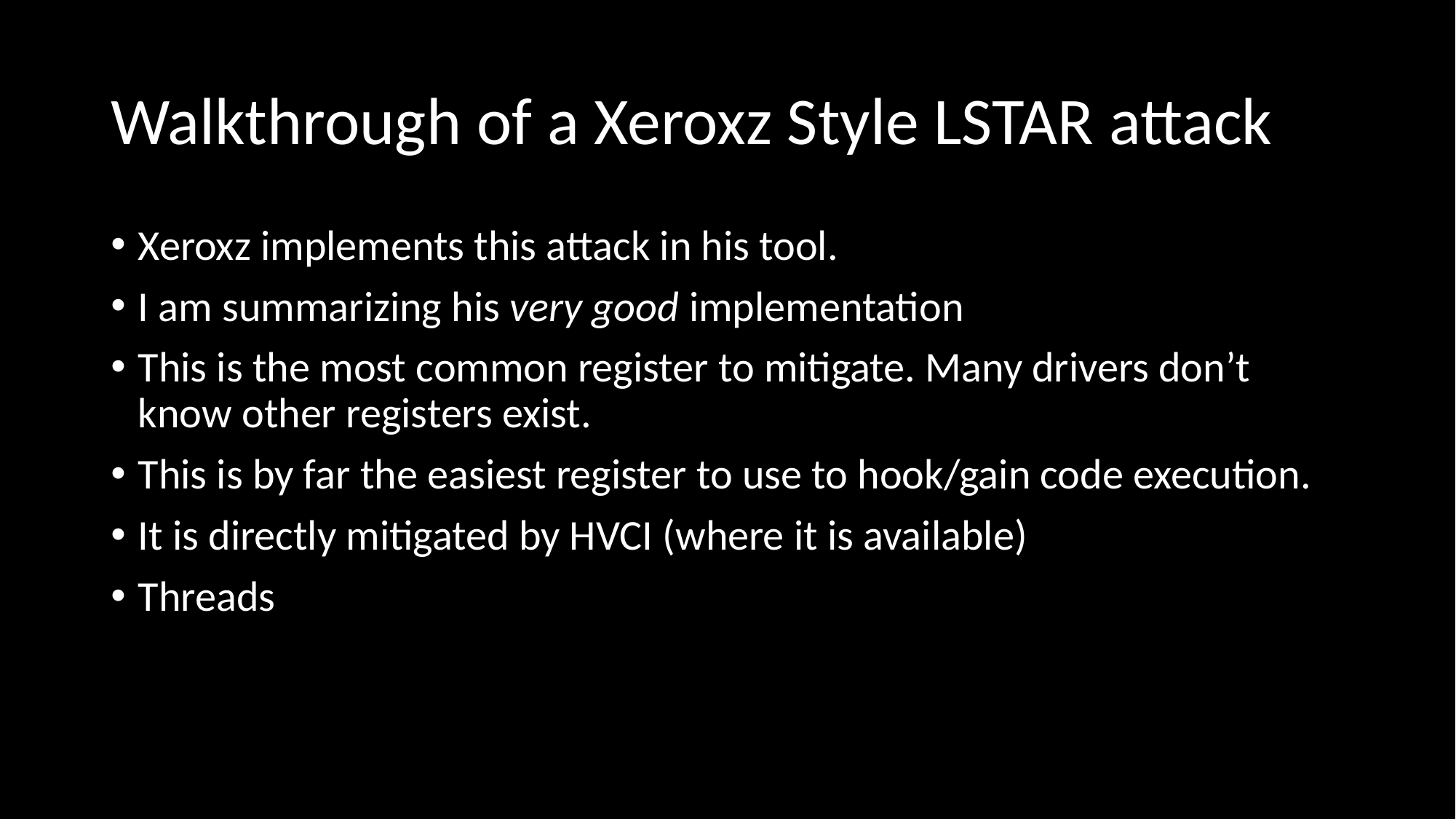

# Walkthrough of a Xeroxz Style LSTAR attack
Xeroxz implements this attack in his tool.
I am summarizing his very good implementation
This is the most common register to mitigate. Many drivers don’t know other registers exist.
This is by far the easiest register to use to hook/gain code execution.
It is directly mitigated by HVCI (where it is available)
Threads